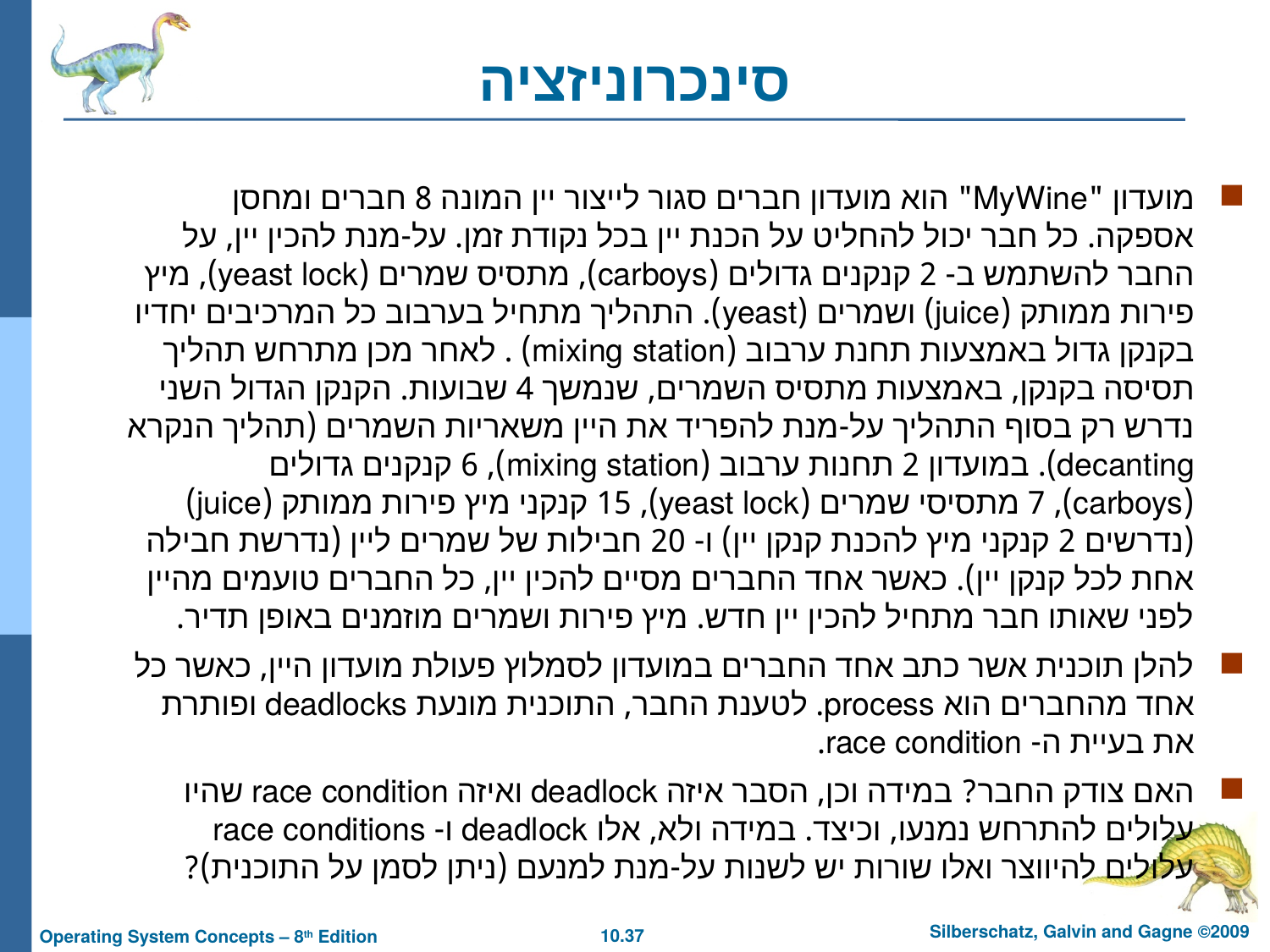

# סינכרוניזציה
מועדון "MyWine" הוא מועדון חברים סגור לייצור יין המונה 8 חברים ומחסן אספקה. כל חבר יכול להחליט על הכנת יין בכל נקודת זמן. על-מנת להכין יין, על החבר להשתמש ב- 2 קנקנים גדולים (carboys), מתסיס שמרים (yeast lock), מיץ פירות ממותק (juice) ושמרים (yeast). התהליך מתחיל בערבוב כל המרכיבים יחדיו בקנקן גדול באמצעות תחנת ערבוב (mixing station) . לאחר מכן מתרחש תהליך תסיסה בקנקן, באמצעות מתסיס השמרים, שנמשך 4 שבועות. הקנקן הגדול השני נדרש רק בסוף התהליך על-מנת להפריד את היין משאריות השמרים (תהליך הנקרא decanting). במועדון 2 תחנות ערבוב (mixing station), 6 קנקנים גדולים (carboys), 7 מתסיסי שמרים (yeast lock), 15 קנקני מיץ פירות ממותק (juice)  (נדרשים 2 קנקני מיץ להכנת קנקן יין) ו- 20 חבילות של שמרים ליין (נדרשת חבילה אחת לכל קנקן יין). כאשר אחד החברים מסיים להכין יין, כל החברים טועמים מהיין לפני שאותו חבר מתחיל להכין יין חדש. מיץ פירות ושמרים מוזמנים באופן תדיר.
להלן תוכנית אשר כתב אחד החברים במועדון לסמלוץ פעולת מועדון היין, כאשר כל אחד מהחברים הוא process. לטענת החבר, התוכנית מונעת deadlocks ופותרת את בעיית ה- race condition.
האם צודק החבר? במידה וכן, הסבר איזה deadlock ואיזה race condition שהיו עלולים להתרחש נמנעו, וכיצד. במידה ולא, אלו deadlock ו- race conditions עלולים להיווצר ואלו שורות יש לשנות על-מנת למנעם (ניתן לסמן על התוכנית)?